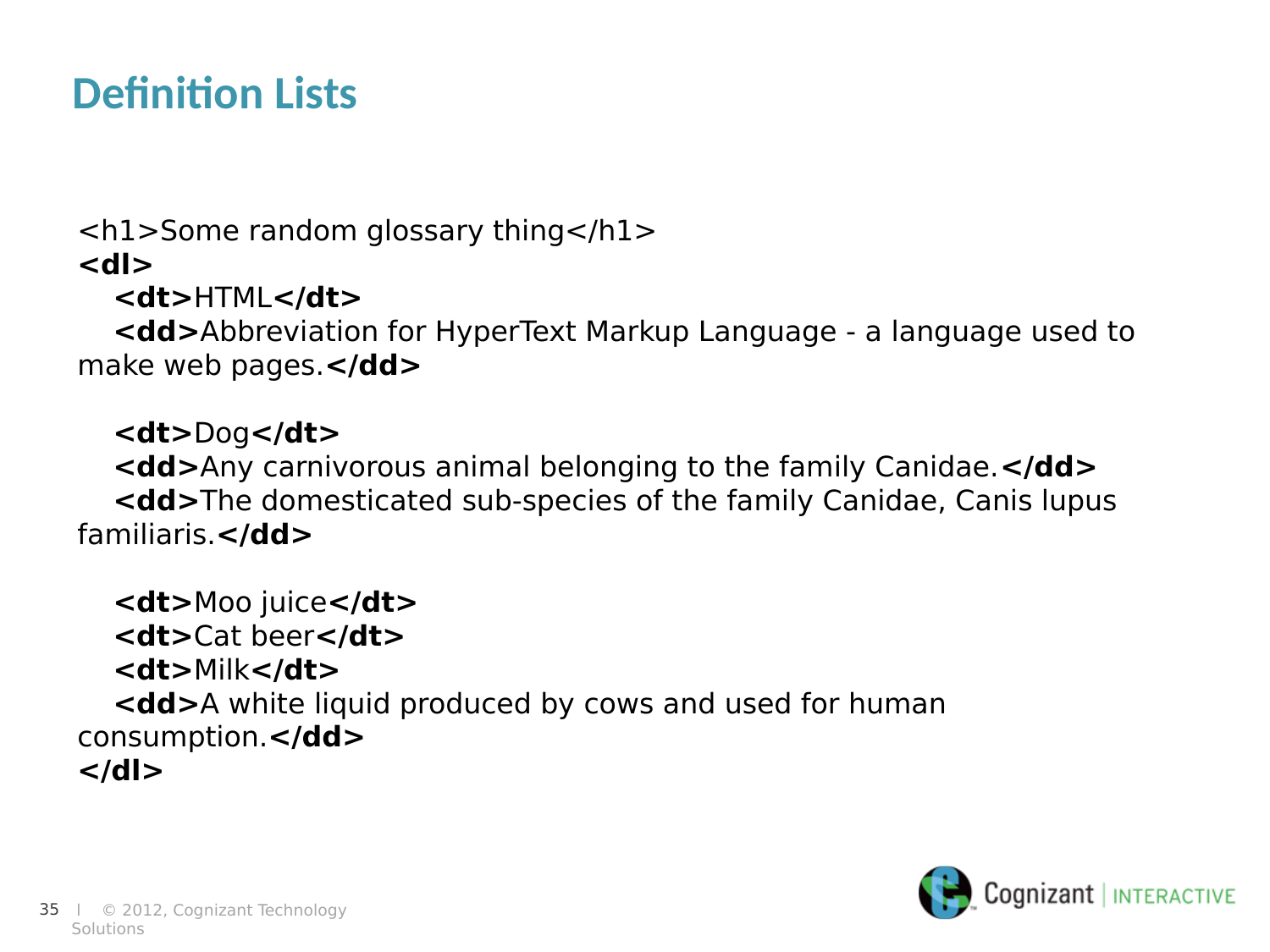

# Definition Lists

<h1>Some random glossary thing</h1>
<dl>
    <dt>HTML</dt>
    <dd>Abbreviation for HyperText Markup Language - a language used to make web pages.</dd>
    <dt>Dog</dt>
    <dd>Any carnivorous animal belonging to the family Canidae.</dd>
    <dd>The domesticated sub-species of the family Canidae, Canis lupus familiaris.</dd>
    <dt>Moo juice</dt>
    <dt>Cat beer</dt>
    <dt>Milk</dt>
    <dd>A white liquid produced by cows and used for human consumption.</dd>
</dl>